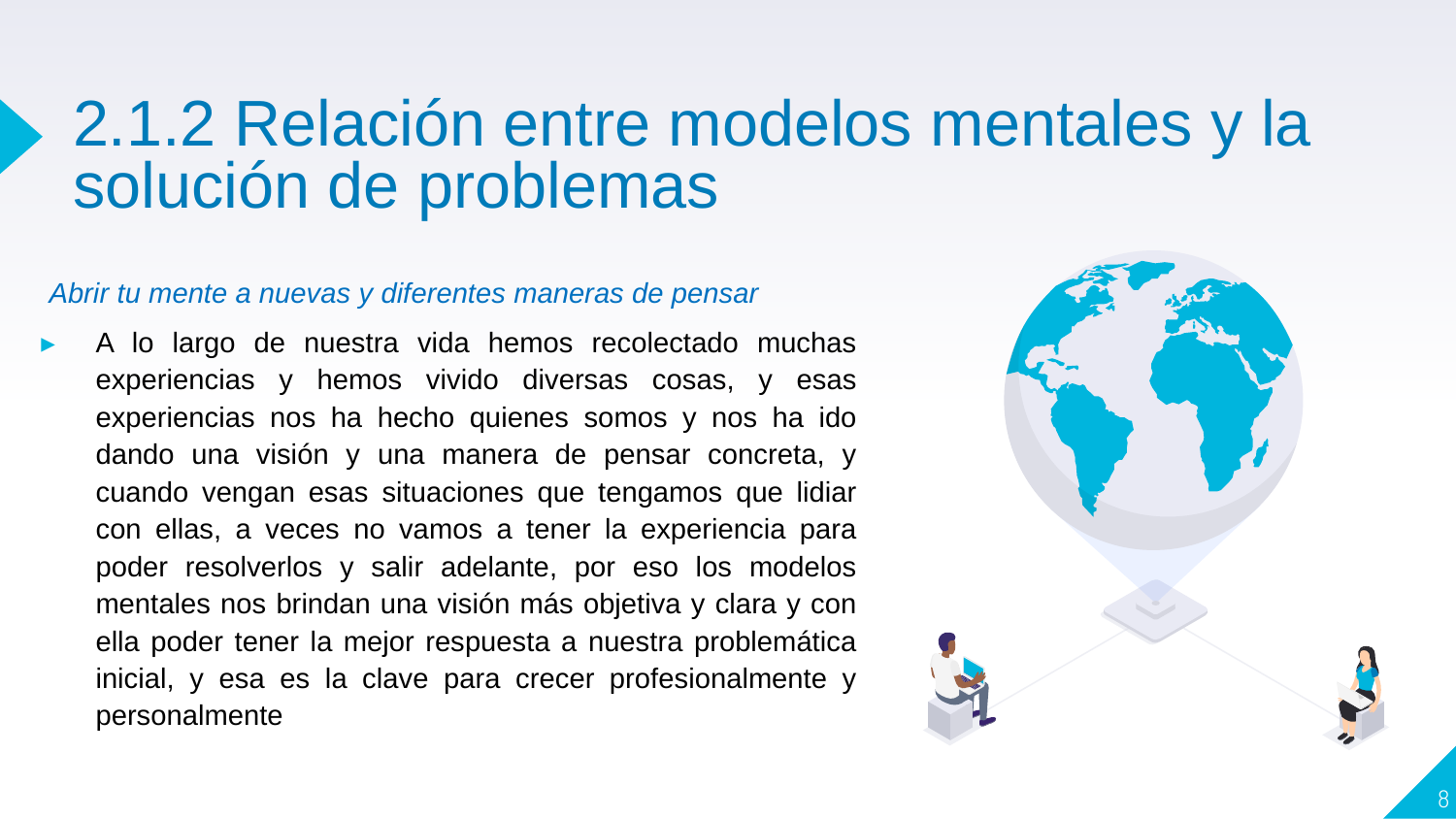

# 2.1.2 Relación entre modelos mentales y la solución de problemas

 Abrir tu mente a nuevas y diferentes maneras de pensar
A lo largo de nuestra vida hemos recolectado muchas experiencias y hemos vivido diversas cosas, y esas experiencias nos ha hecho quienes somos y nos ha ido dando una visión y una manera de pensar concreta, y cuando vengan esas situaciones que tengamos que lidiar con ellas, a veces no vamos a tener la experiencia para poder resolverlos y salir adelante, por eso los modelos mentales nos brindan una visión más objetiva y clara y con ella poder tener la mejor respuesta a nuestra problemática inicial, y esa es la clave para crecer profesionalmente y personalmente

8